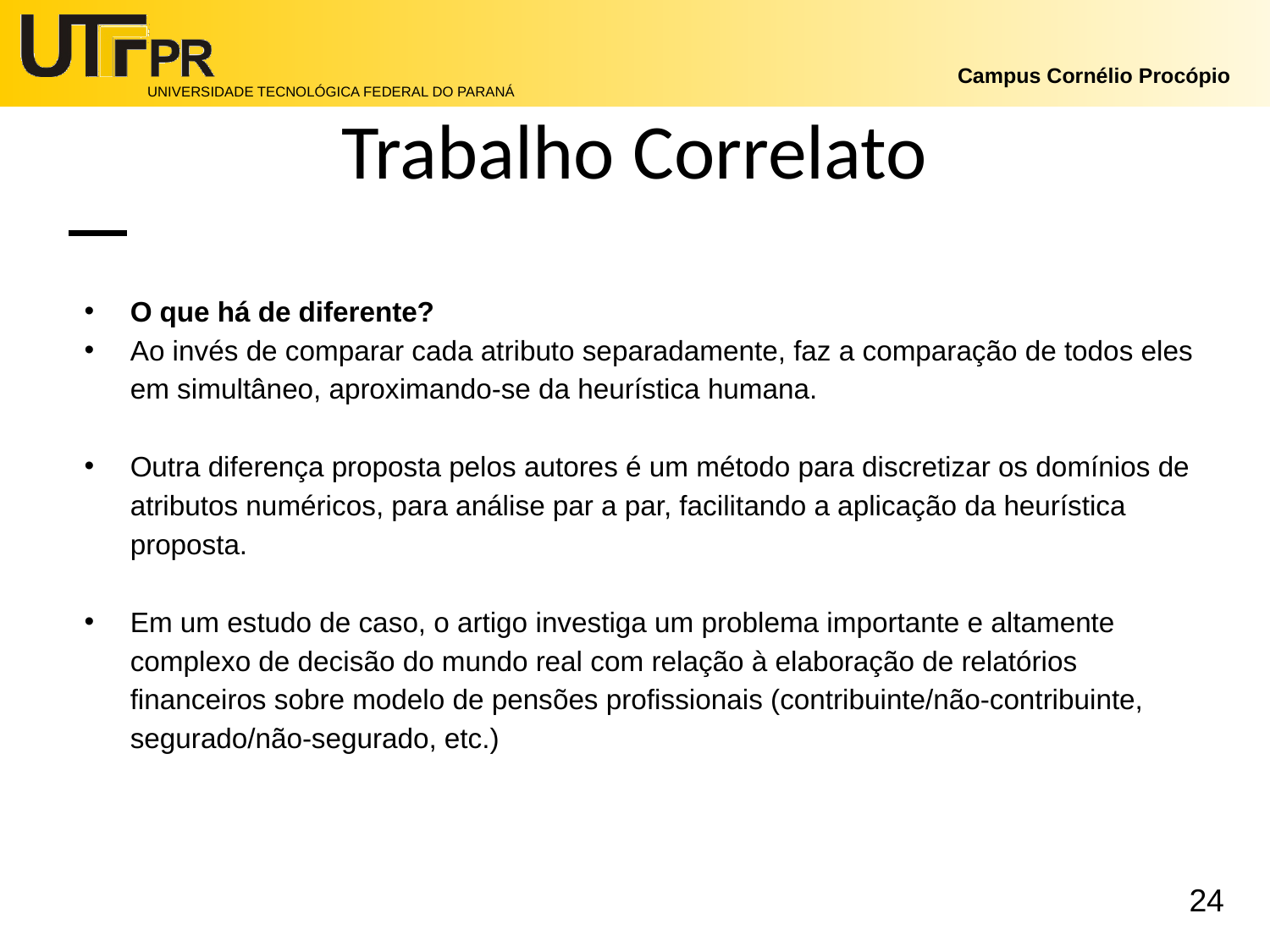

# Trabalho Correlato
O que há de diferente?
Ao invés de comparar cada atributo separadamente, faz a comparação de todos eles em simultâneo, aproximando-se da heurística humana.

Outra diferença proposta pelos autores é um método para discretizar os domínios de atributos numéricos, para análise par a par, facilitando a aplicação da heurística proposta.

Em um estudo de caso, o artigo investiga um problema importante e altamente complexo de decisão do mundo real com relação à elaboração de relatórios financeiros sobre modelo de pensões profissionais (contribuinte/não-contribuinte, segurado/não-segurado, etc.)
24